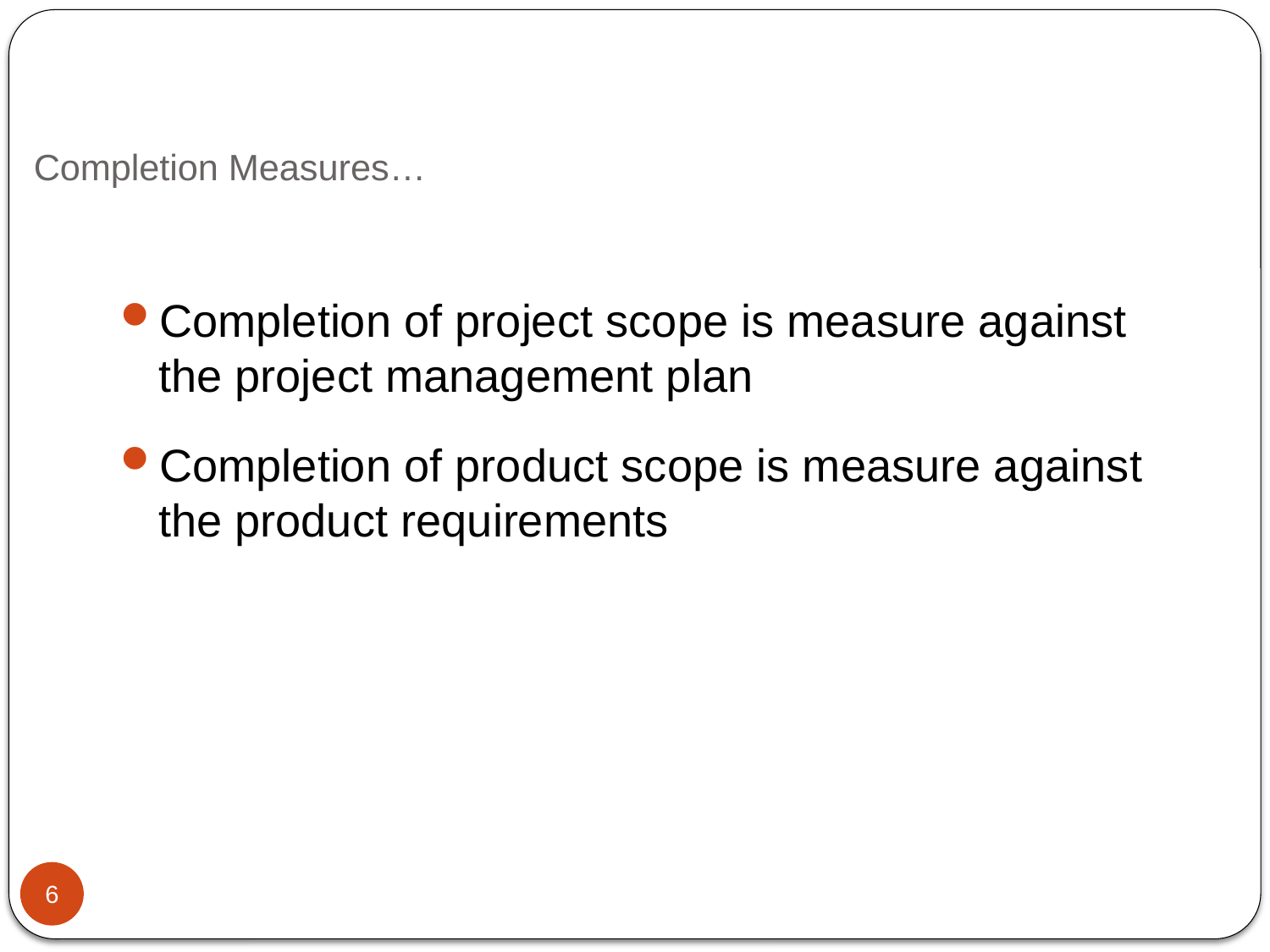

# Completion Measures…
Completion of project scope is measure against the project management plan
Completion of product scope is measure against the product requirements

6